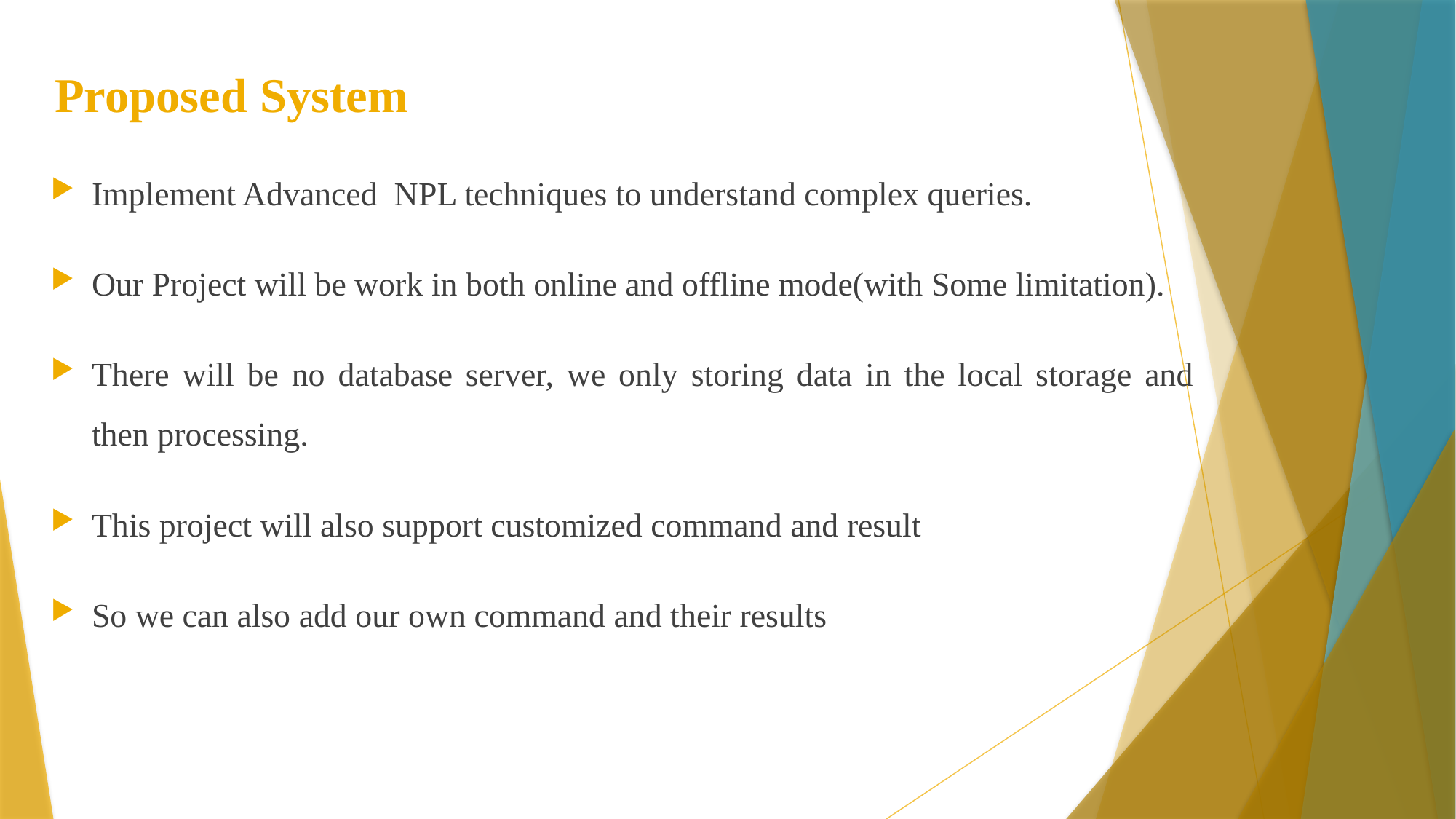

# Proposed System
Implement Advanced  NPL techniques to understand complex queries.
Our Project will be work in both online and offline mode(with Some limitation).
There will be no database server, we only storing data in the local storage and then processing.
This project will also support customized command and result
So we can also add our own command and their results